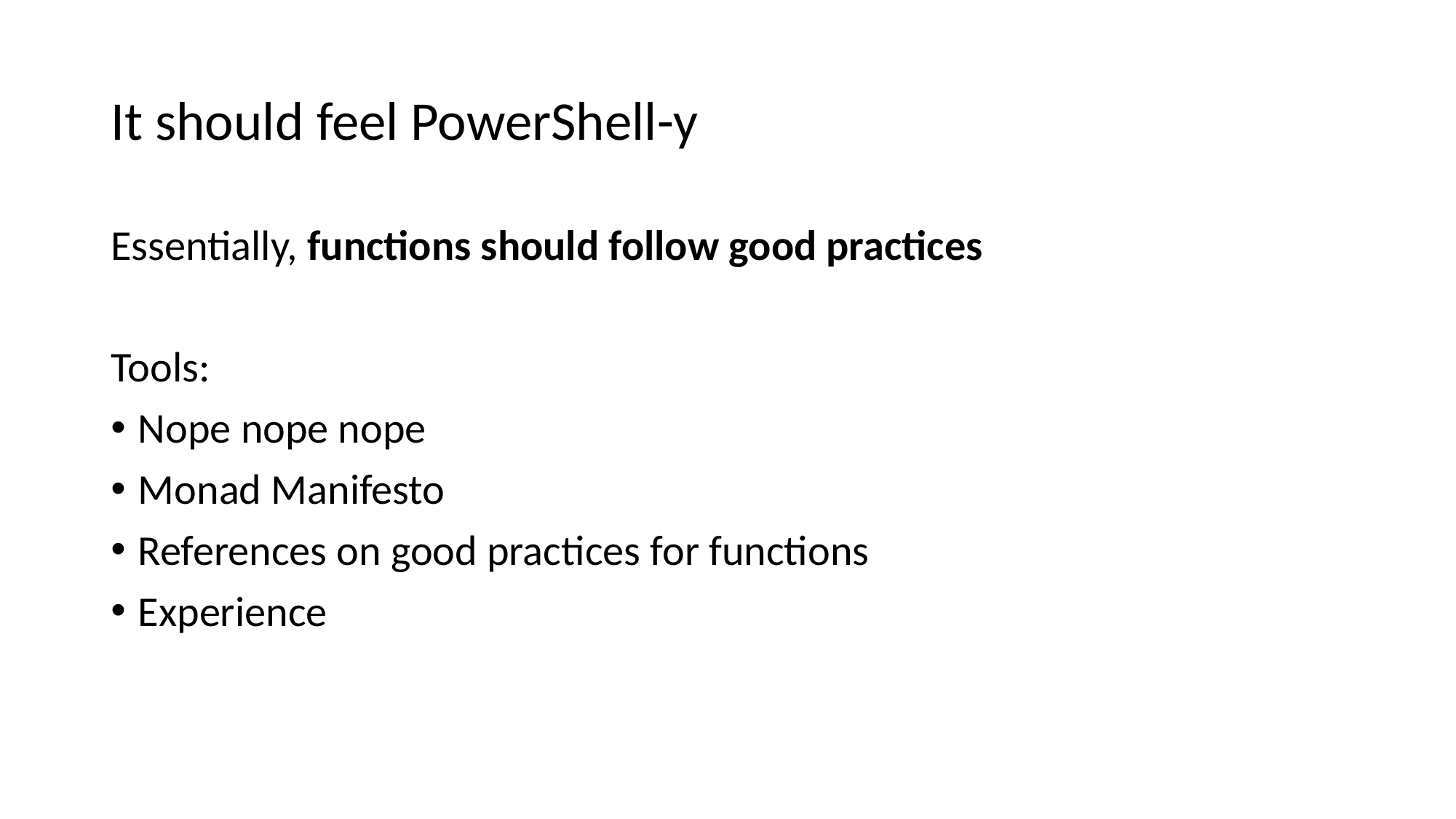

# It should feel PowerShell-y
Essentially, functions should follow good practices

Tools:
Nope nope nope
Monad Manifesto
References on good practices for functions
Experience